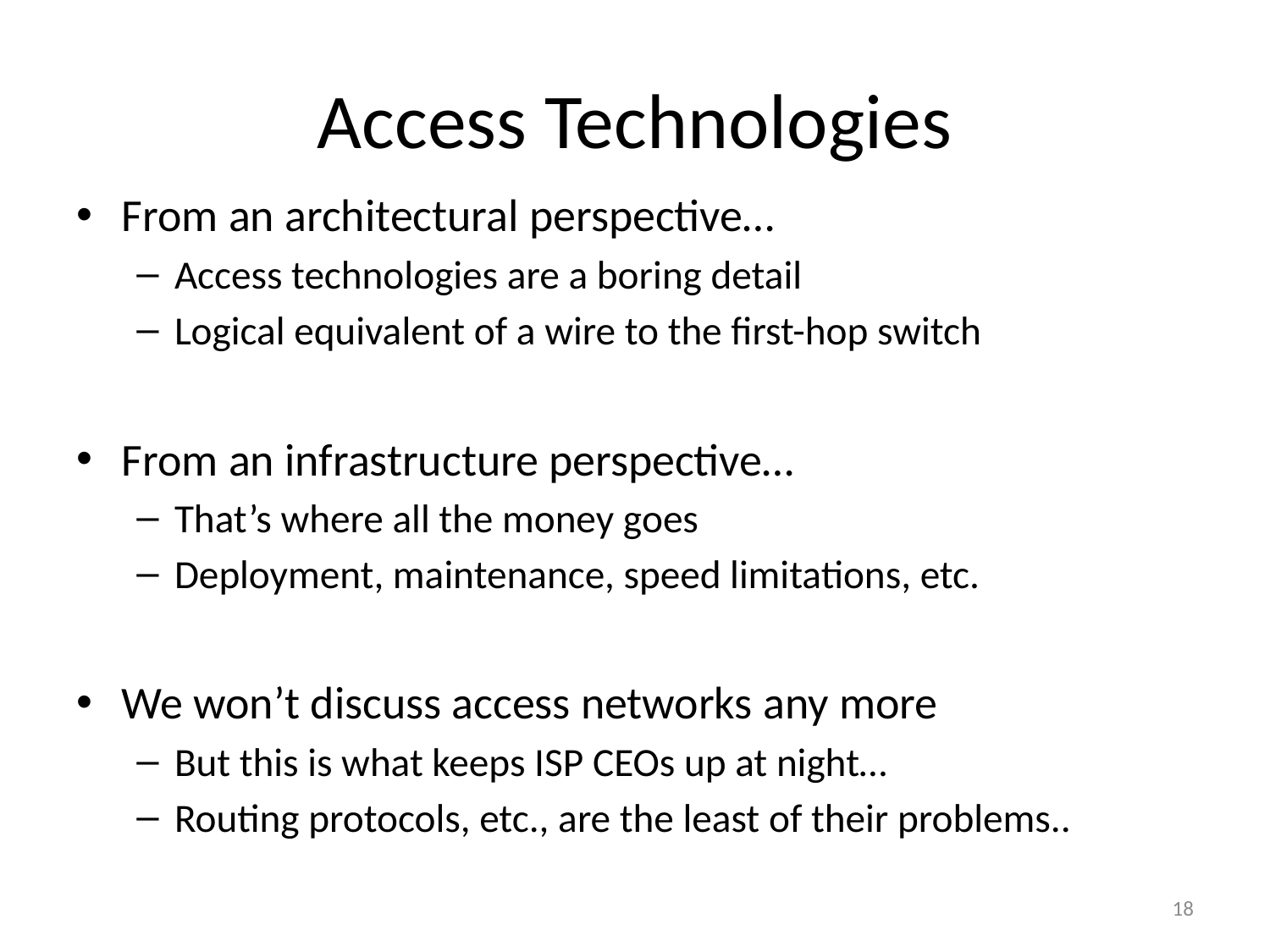

# Access Technologies
From an architectural perspective…
Access technologies are a boring detail
Logical equivalent of a wire to the first-hop switch

From an infrastructure perspective…
That’s where all the money goes
Deployment, maintenance, speed limitations, etc.

We won’t discuss access networks any more
But this is what keeps ISP CEOs up at night…
Routing protocols, etc., are the least of their problems..
18